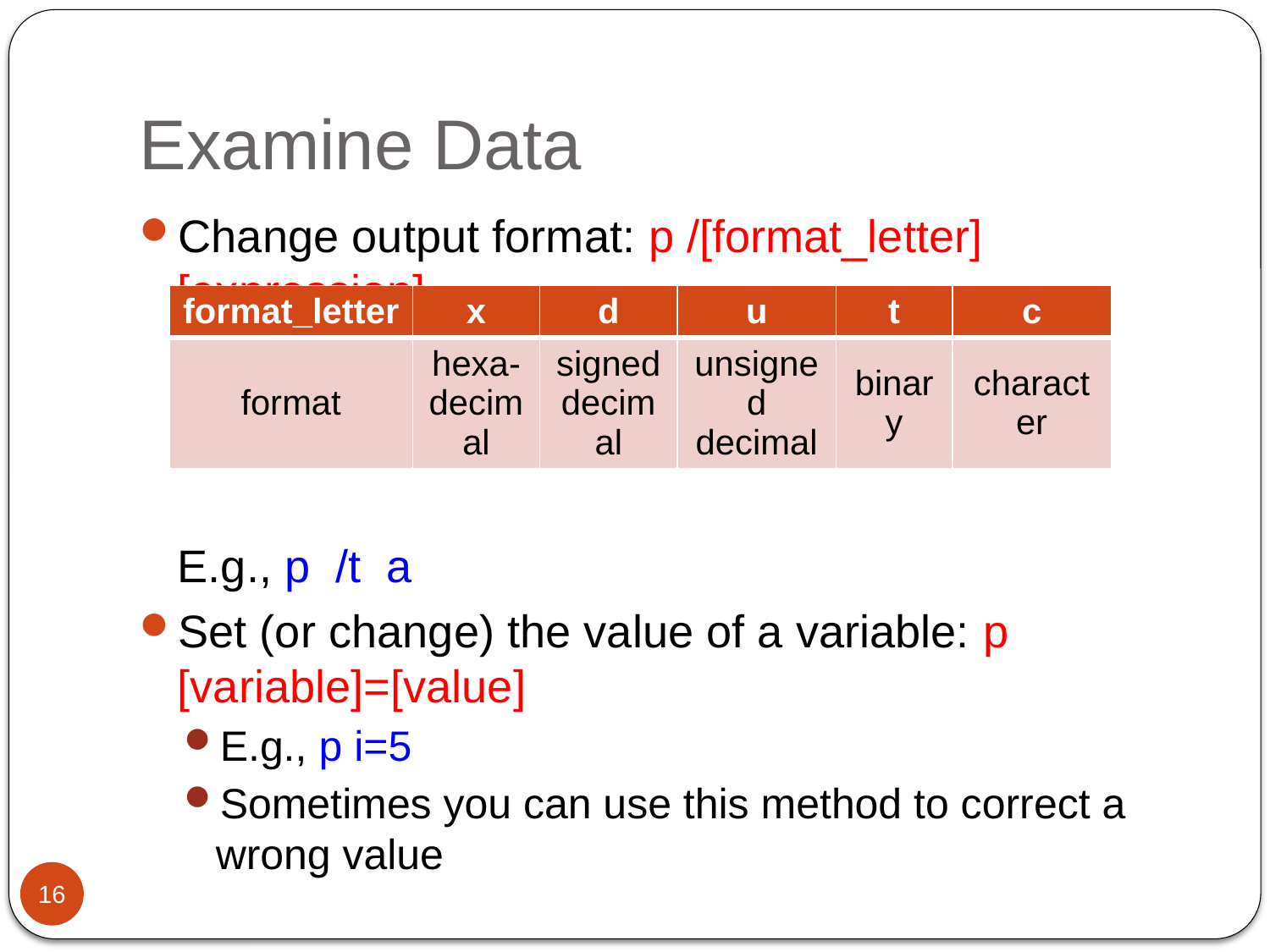

# Examine Data
Change output format: p /[format_letter] [expression]
E.g., p  /t  a
Set (or change) the value of a variable: p [variable]=[value]
E.g., p i=5
Sometimes you can use this method to correct a wrong value
| format\_letter | x | d | u | t | c |
| --- | --- | --- | --- | --- | --- |
| format | hexa-decimal | signed decimal | unsigned decimal | binary | character |
16